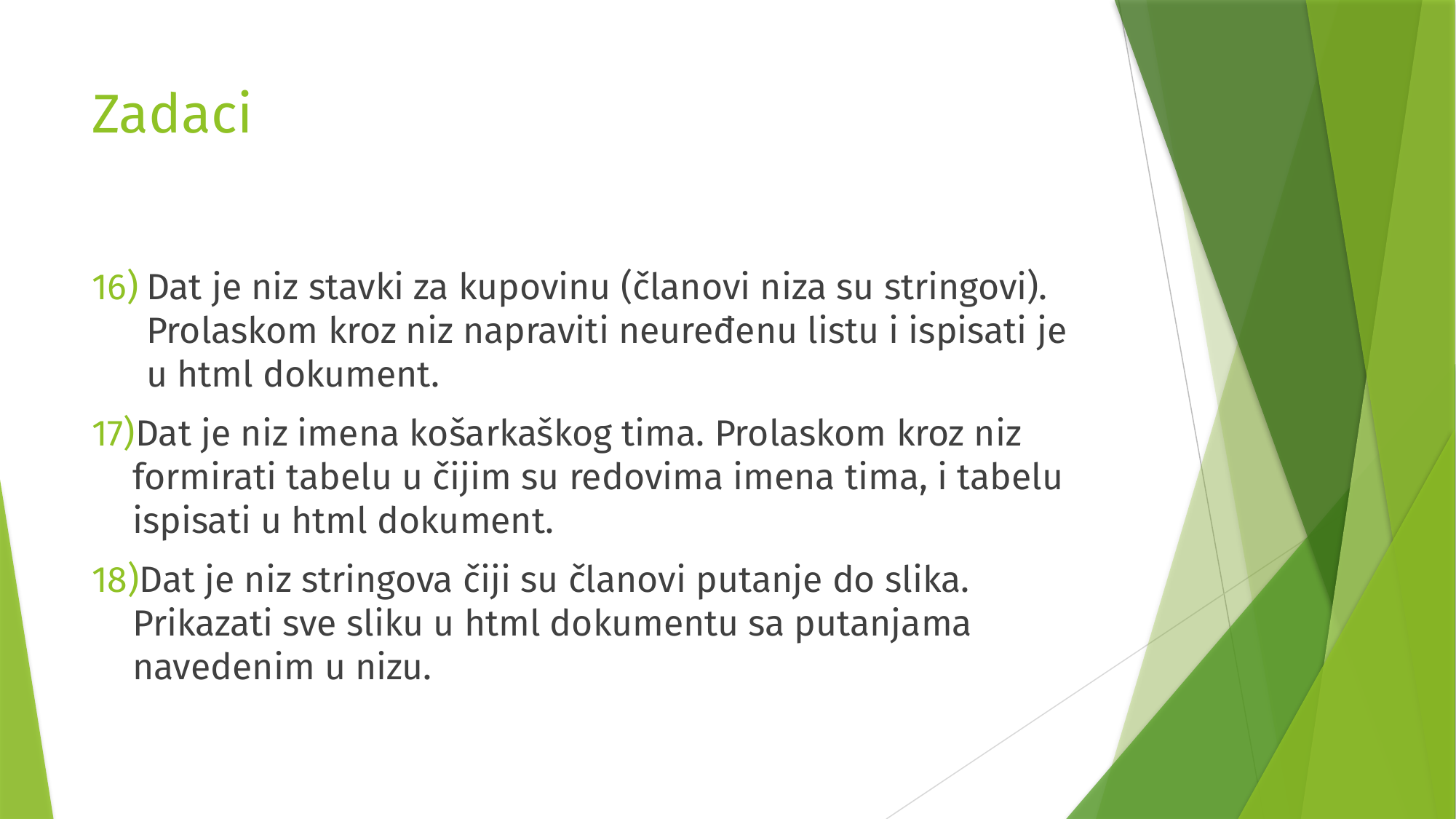

# Zadaci
Dat je niz stavki za kupovinu (članovi niza su stringovi). Prolaskom kroz niz napraviti neuređenu listu i ispisati je u html dokument.
Dat je niz imena košarkaškog tima. Prolaskom kroz niz formirati tabelu u čijim su redovima imena tima, i tabelu ispisati u html dokument.
Dat je niz stringova čiji su članovi putanje do slika. Prikazati sve sliku u html dokumentu sa putanjama navedenim u nizu.